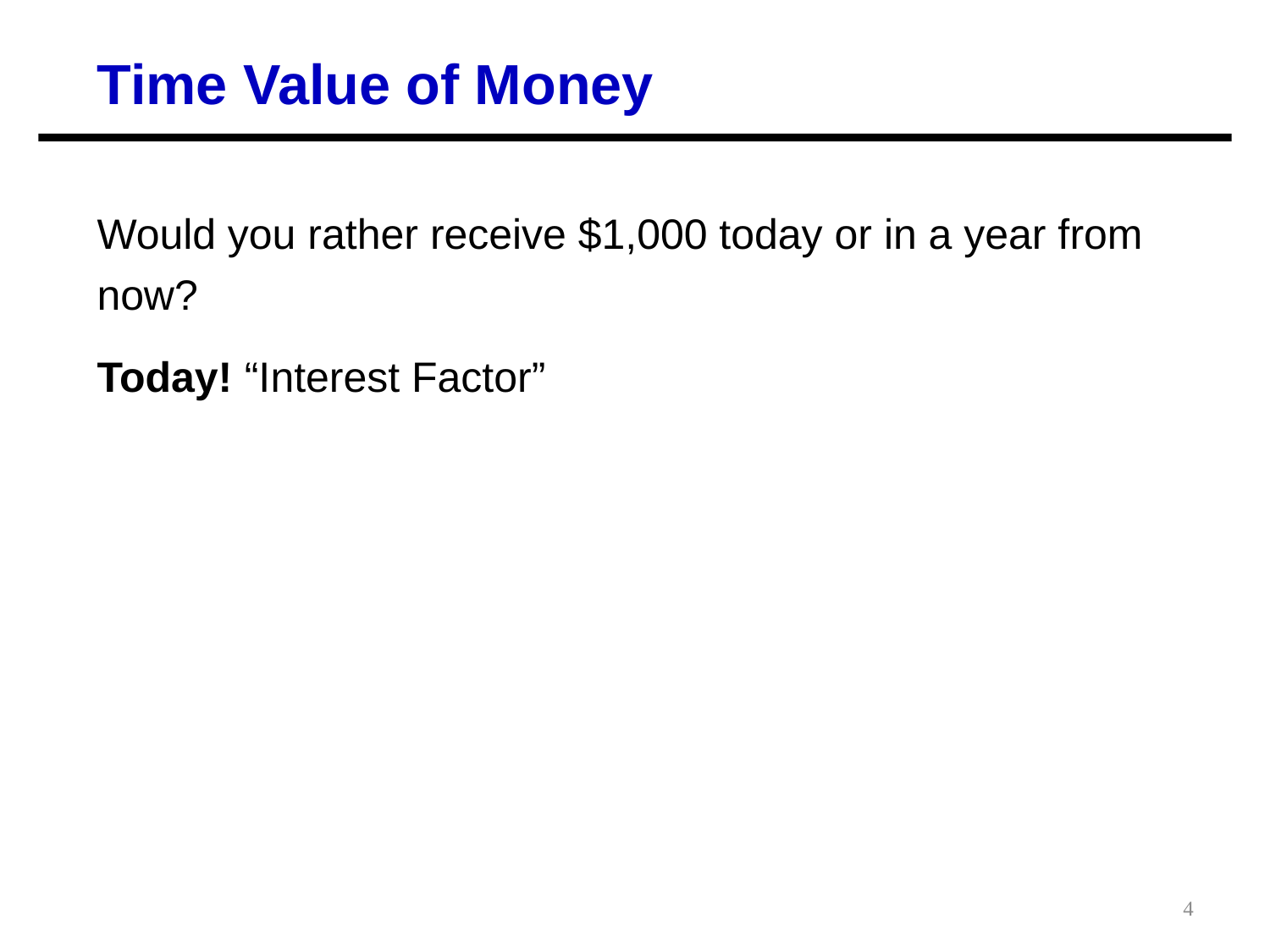

Time Value of Money

Would you rather receive $1,000 today or in a year from now?
Today! “Interest Factor”
4